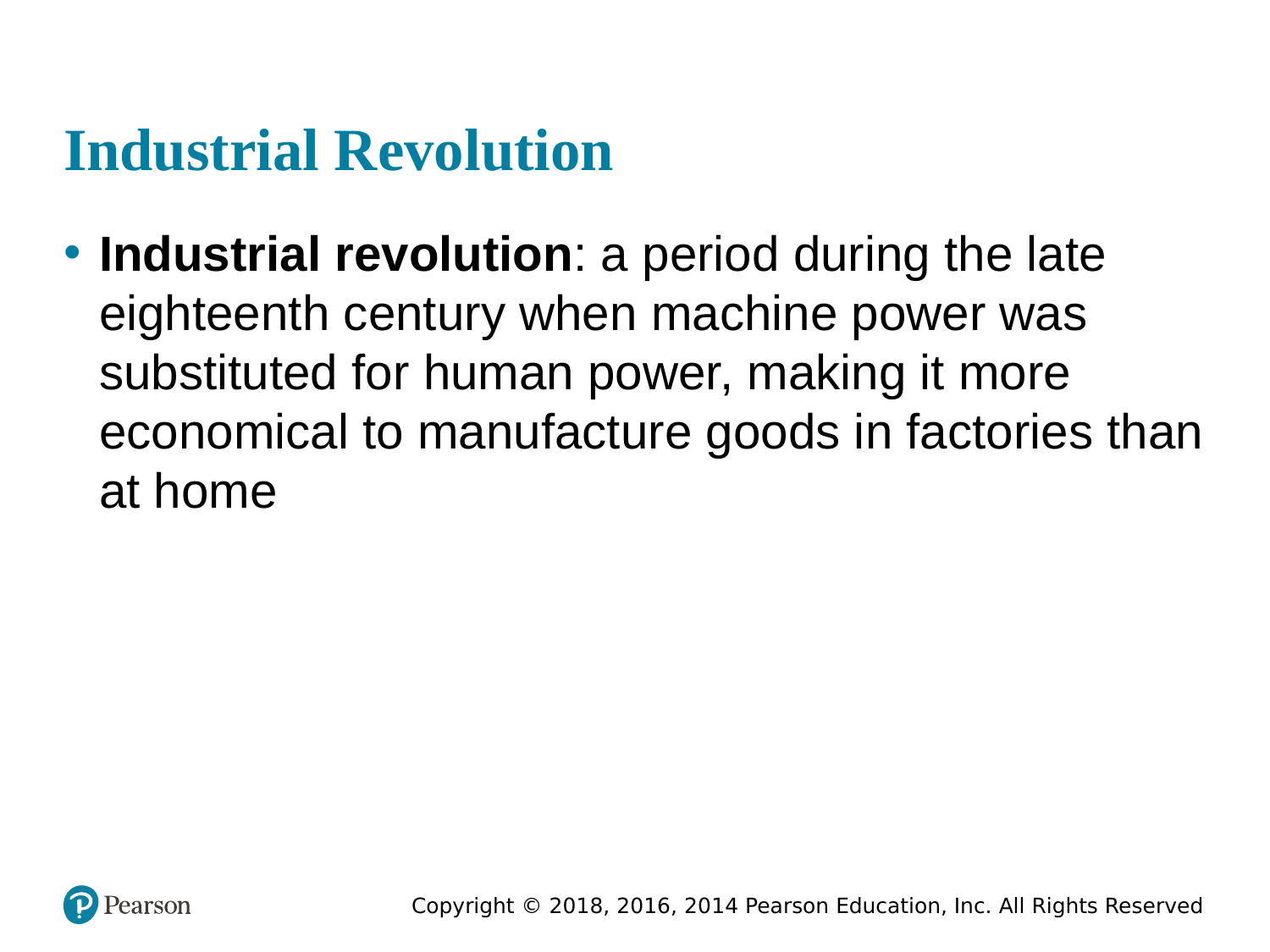

# Industrial Revolution
Industrial revolution: a period during the late eighteenth century when machine power was substituted for human power, making it more economical to manufacture goods in factories than at home